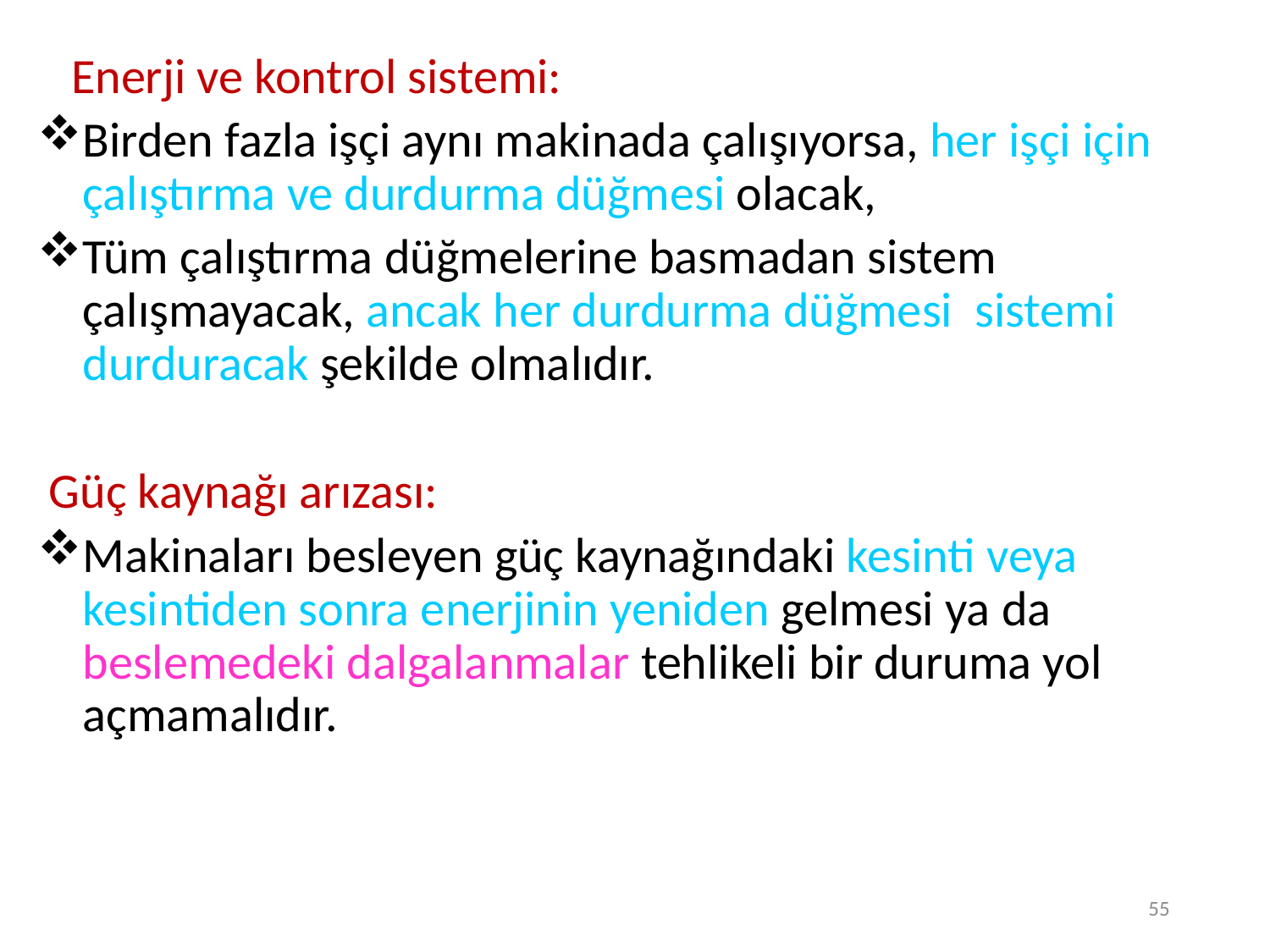

Enerji ve kontrol sistemi:
Birden fazla işçi aynı makinada çalışıyorsa, her işçi için çalıştırma ve durdurma düğmesi olacak,
Tüm çalıştırma düğmelerine basmadan sistem   çalışmayacak, ancak her durdurma düğmesi  sistemi durduracak şekilde olmalıdır.

 Güç kaynağı arızası:
Makinaları besleyen güç kaynağındaki kesinti veya kesintiden sonra enerjinin yeniden gelmesi ya da beslemedeki dalgalanmalar tehlikeli bir duruma yol açmamalıdır.

55